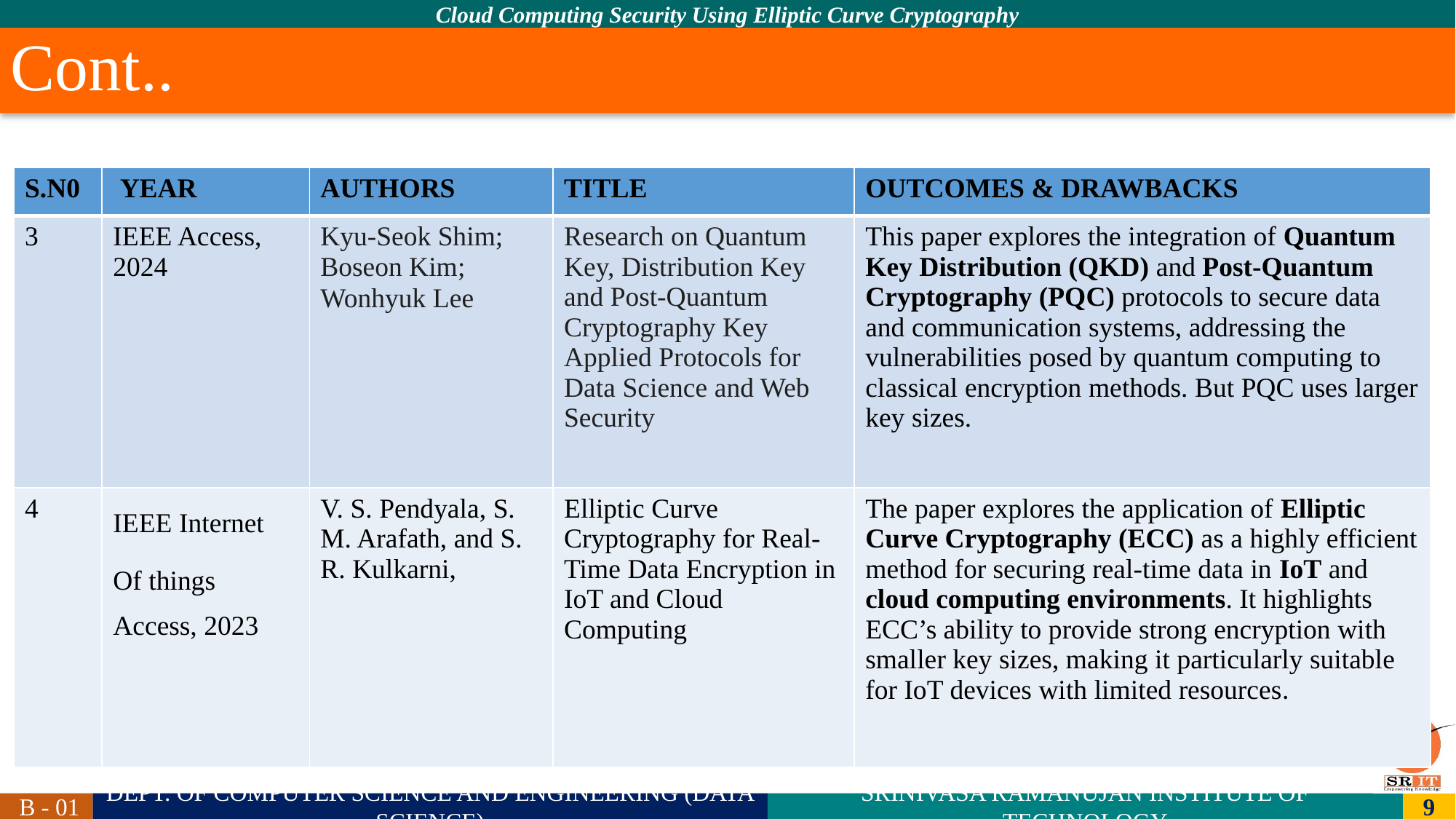

# Cont..
| S.N0 | YEAR | AUTHORS | TITLE | OUTCOMES & DRAWBACKS |
| --- | --- | --- | --- | --- |
| 3 | IEEE Access, 2024 | Kyu-Seok Shim; Boseon Kim; Wonhyuk Lee | Research on Quantum Key, Distribution Key and Post-Quantum Cryptography Key Applied Protocols for Data Science and Web Security | This paper explores the integration of Quantum Key Distribution (QKD) and Post-Quantum Cryptography (PQC) protocols to secure data and communication systems, addressing the vulnerabilities posed by quantum computing to classical encryption methods. But PQC uses larger key sizes. |
| 4 | IEEE Internet Of things Access, 2023 | V. S. Pendyala, S. M. Arafath, and S. R. Kulkarni, | Elliptic Curve Cryptography for Real-Time Data Encryption in IoT and Cloud Computing | The paper explores the application of Elliptic Curve Cryptography (ECC) as a highly efficient method for securing real-time data in IoT and cloud computing environments. It highlights ECC’s ability to provide strong encryption with smaller key sizes, making it particularly suitable for IoT devices with limited resources. |